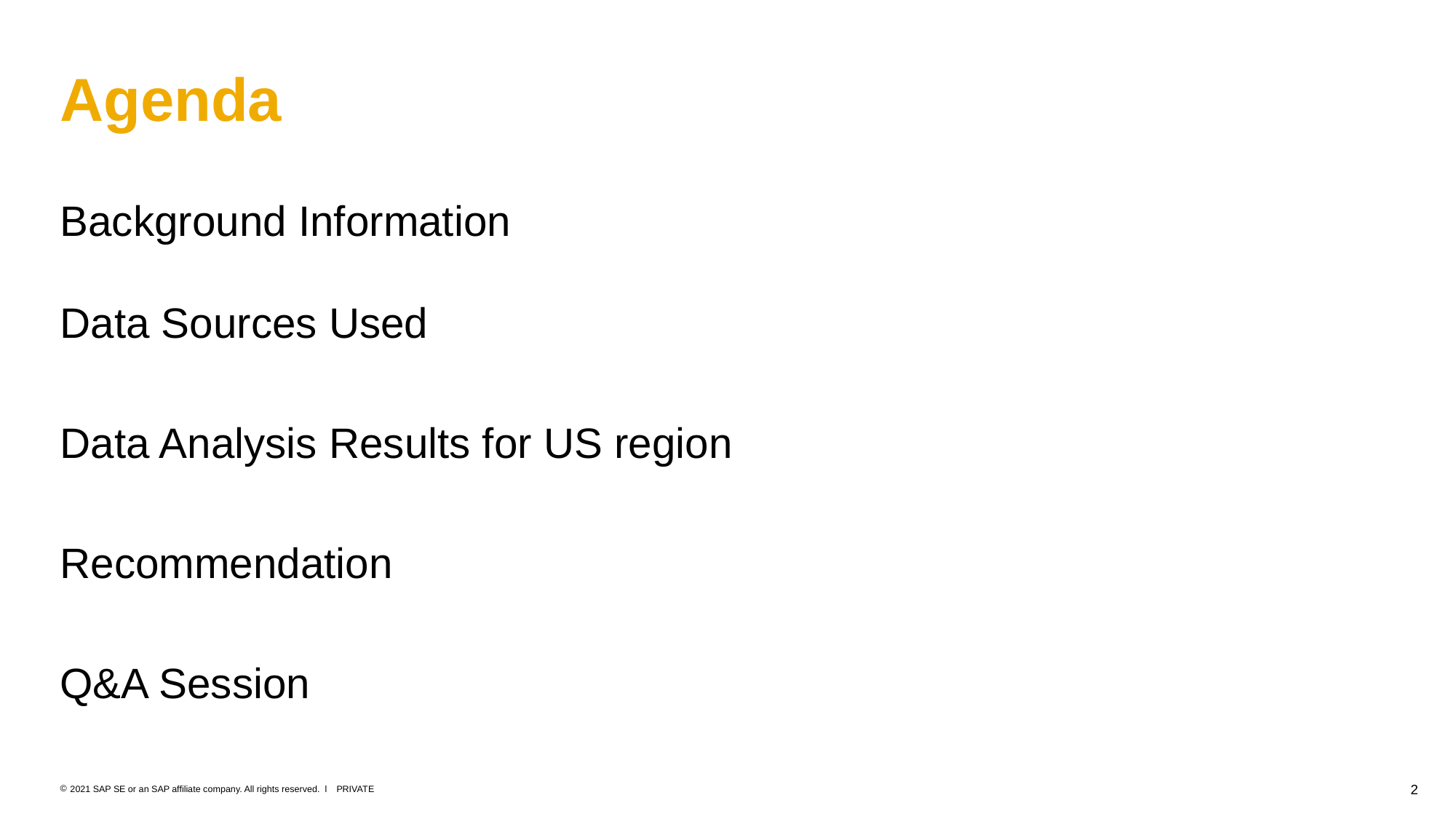

# Agenda
Background Information

Data Sources Used

Data Analysis Results for US region

Recommendation

Q&A Session